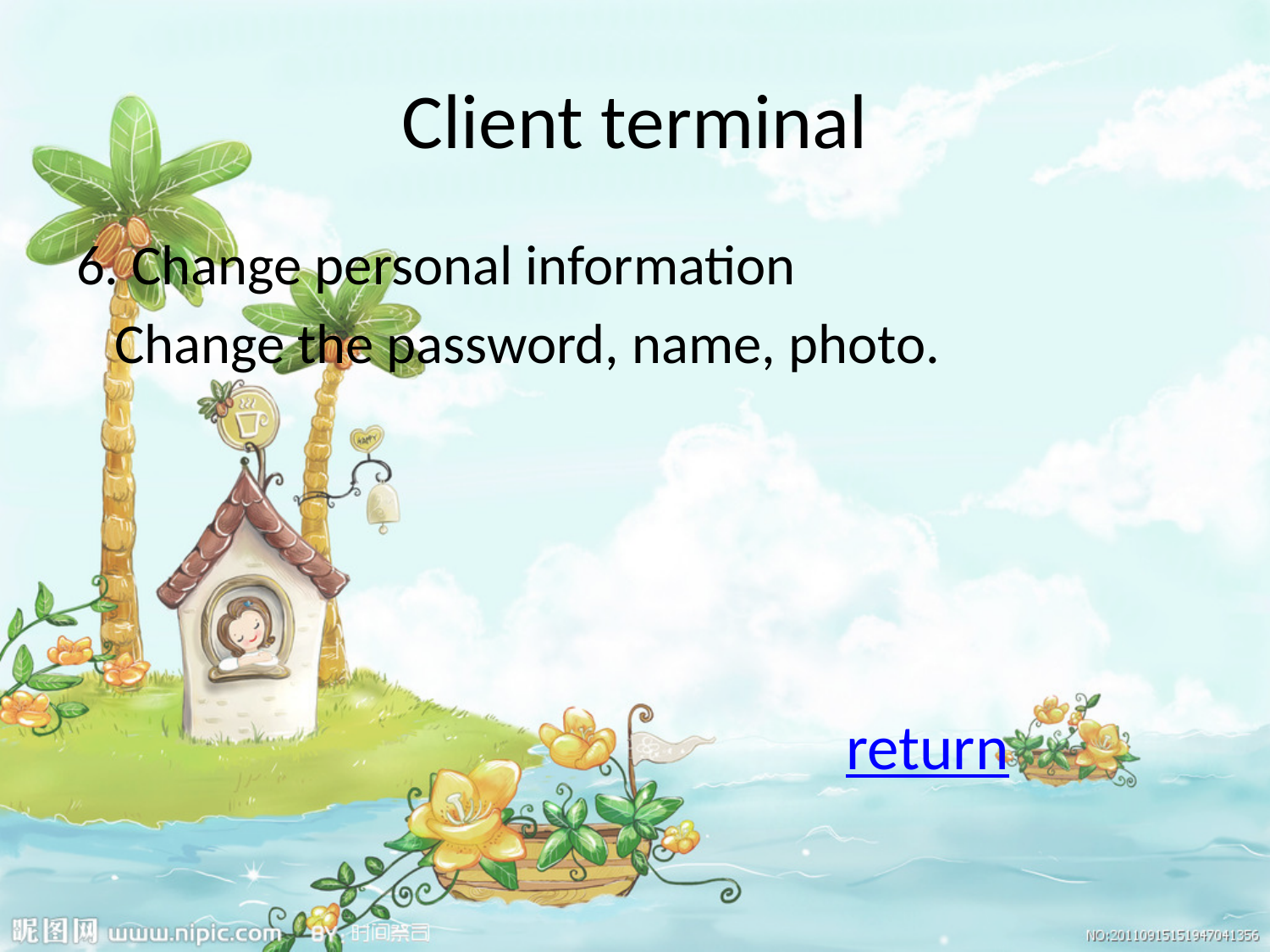

# Client terminal
6. Change personal information
   Change the password, name, photo.
return